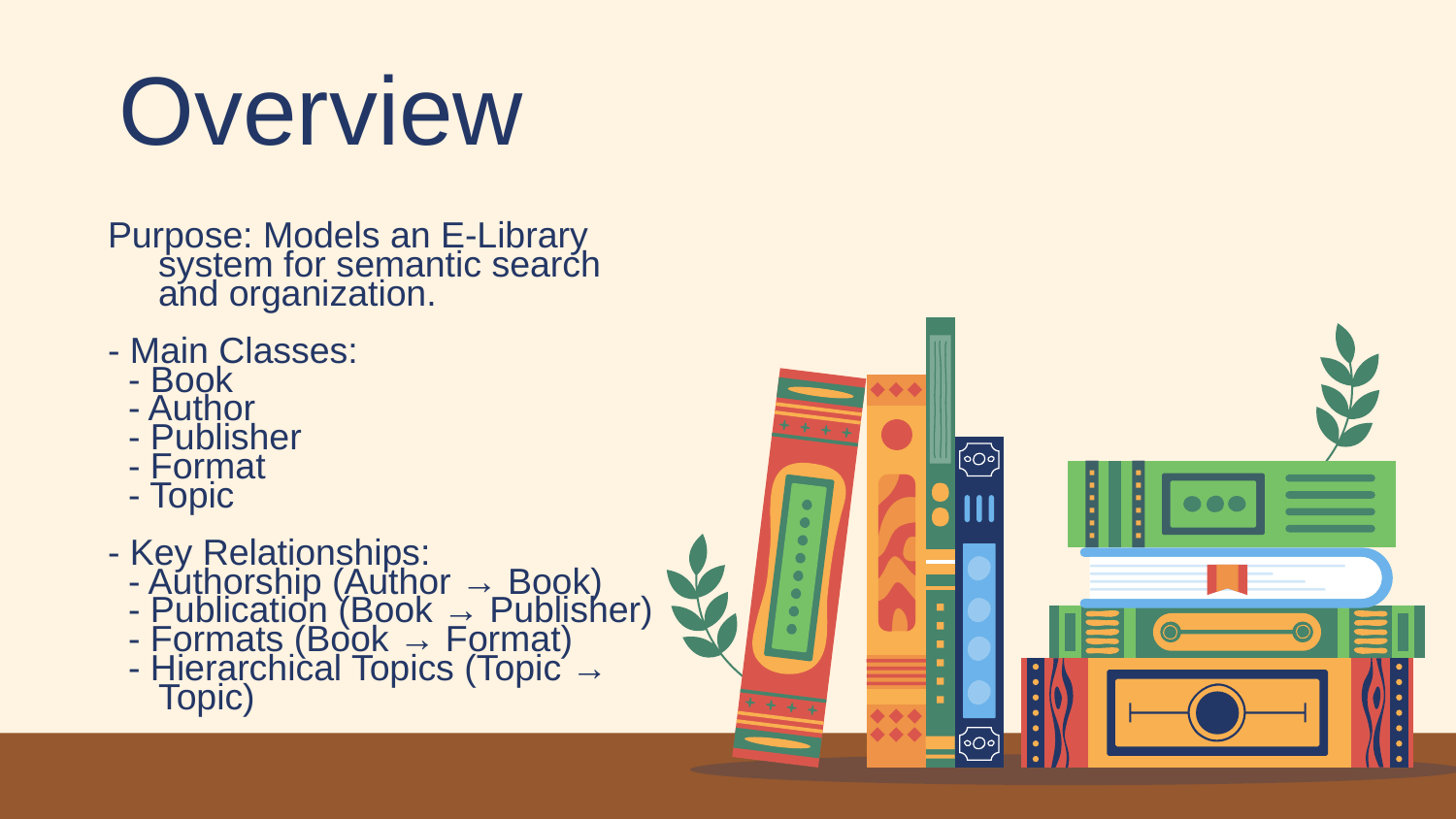

# Overview
Purpose: Models an E-Library system for semantic search and organization.
- Main Classes:
  - Book
  - Author
  - Publisher
  - Format
  - Topic
- Key Relationships:
  - Authorship (Author → Book)
  - Publication (Book → Publisher)
  - Formats (Book → Format)
  - Hierarchical Topics (Topic → Topic)